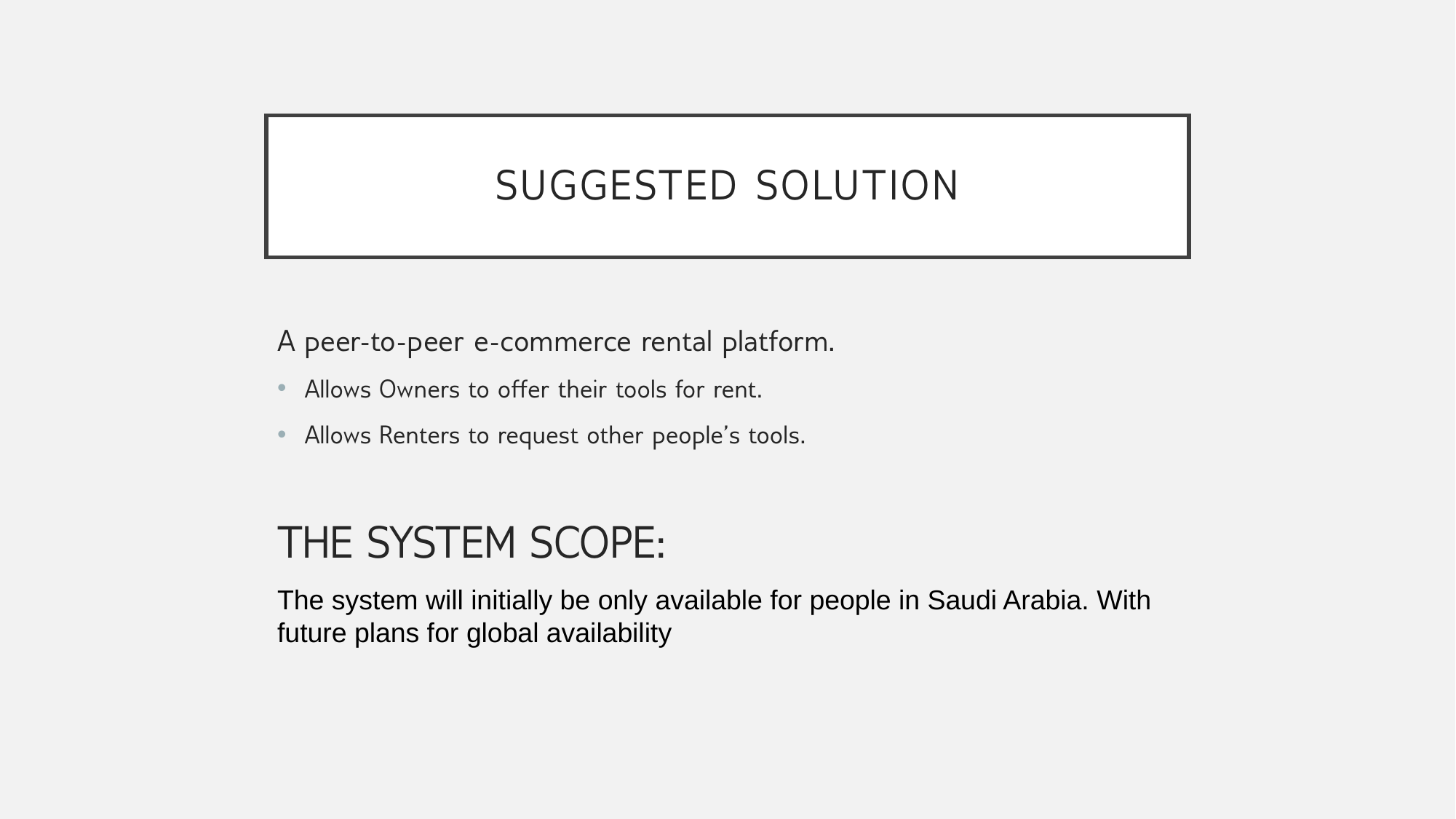

# Suggested solution
A peer-to-peer e-commerce rental platform.
Allows Owners to offer their tools for rent.
Allows Renters to request other people’s tools.

THE SYSTEM SCOPE:
The system will initially be only available for people in Saudi Arabia. With future plans for global availability